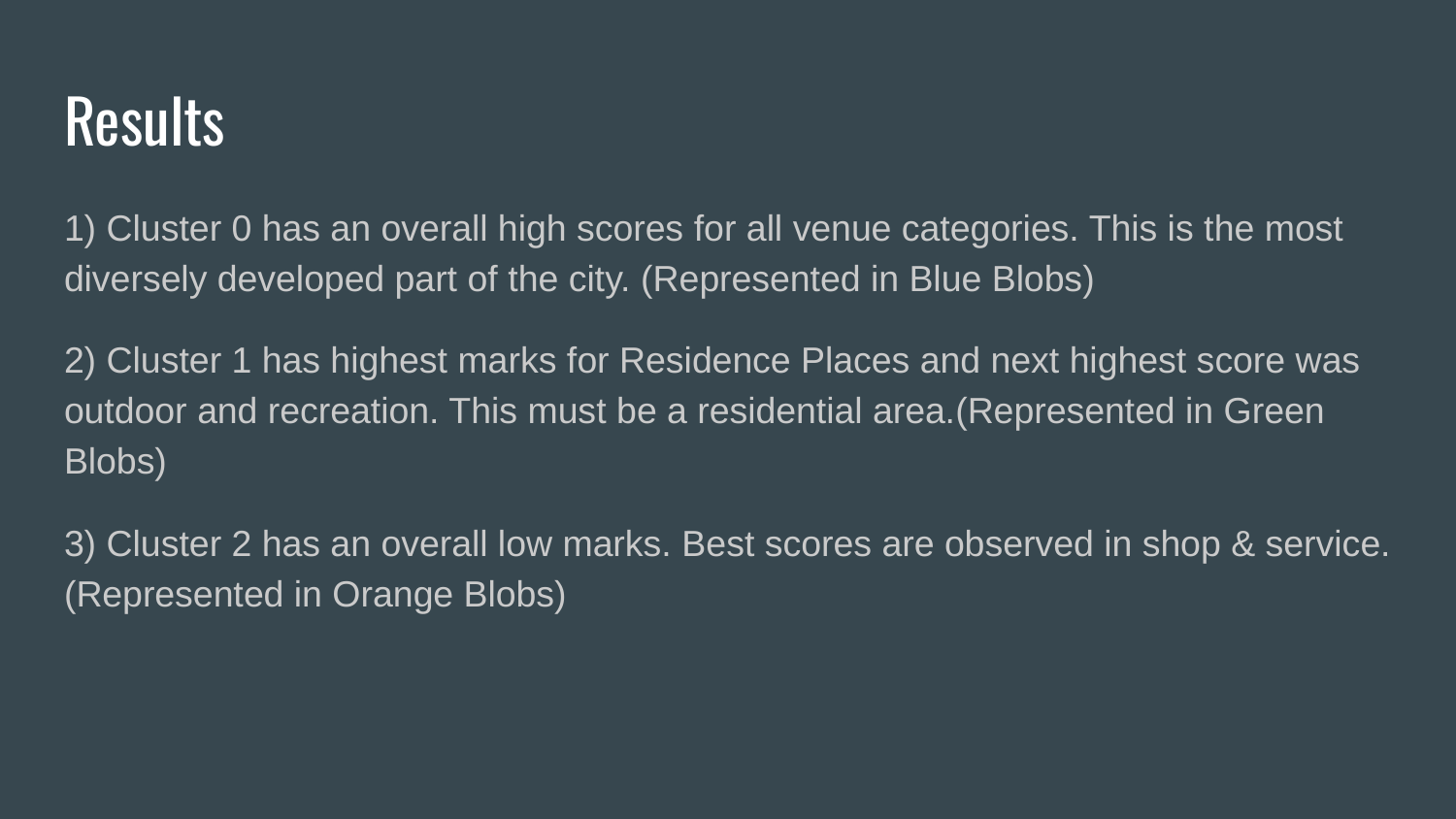

# Results
1) Cluster 0 has an overall high scores for all venue categories. This is the most diversely developed part of the city. (Represented in Blue Blobs)
2) Cluster 1 has highest marks for Residence Places and next highest score was outdoor and recreation. This must be a residential area.(Represented in Green Blobs)
3) Cluster 2 has an overall low marks. Best scores are observed in shop & service.(Represented in Orange Blobs)